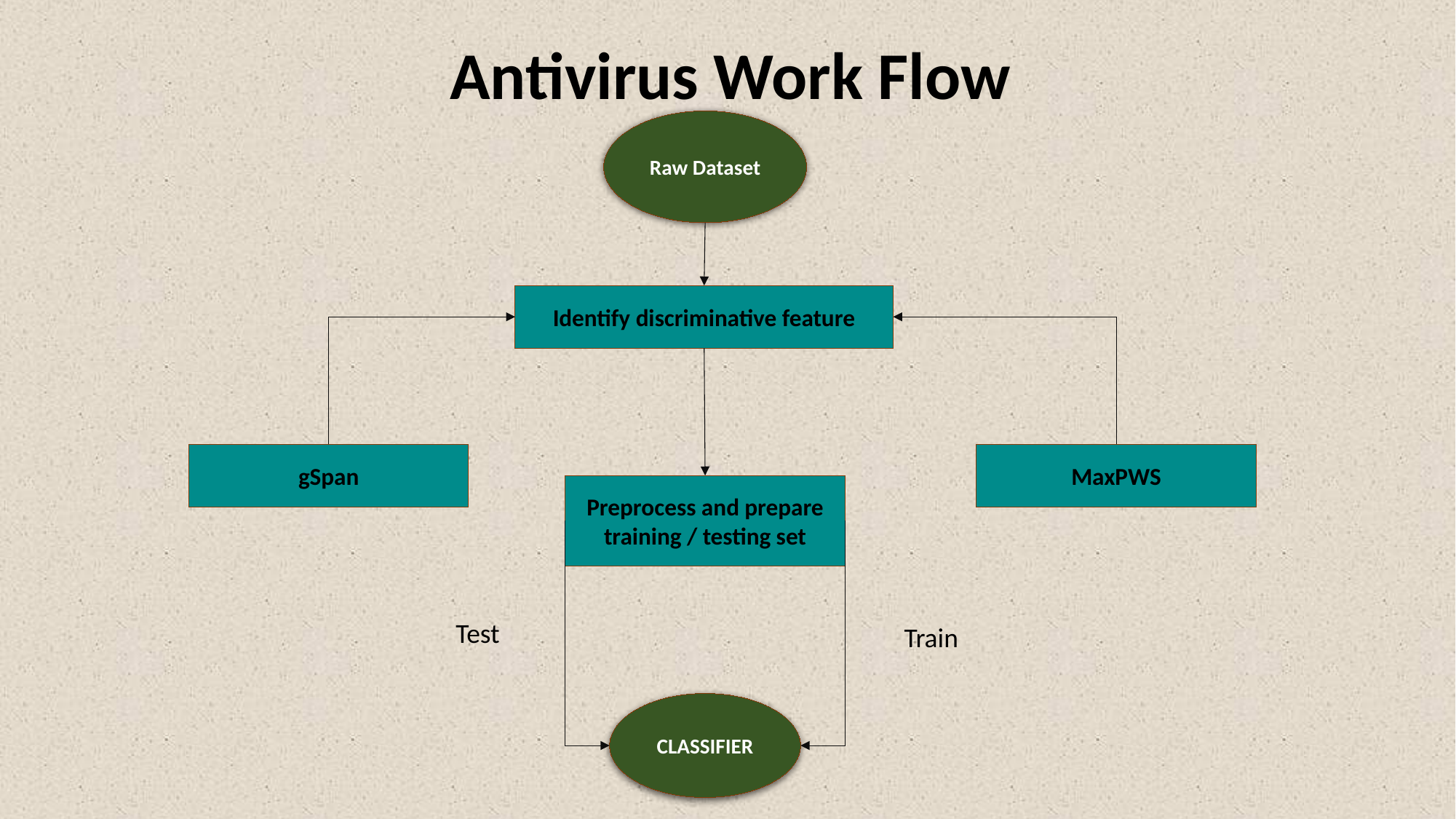

# Antivirus Work Flow
Raw Dataset
Identify discriminative feature
gSpan
MaxPWS
Preprocess and prepare training / testing set
Test
Train
CLASSIFIER